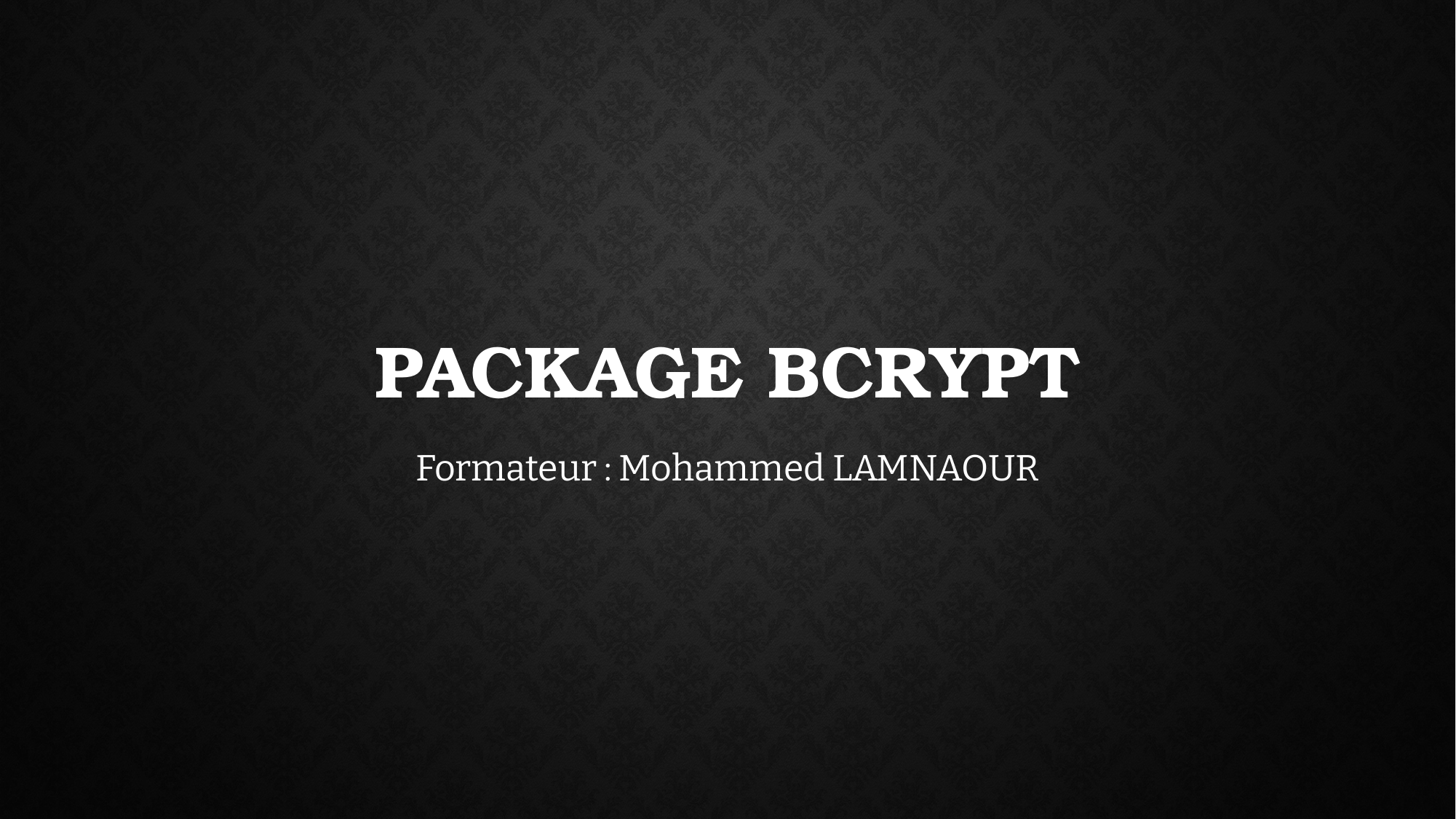

# Package Bcrypt
Formateur : Mohammed LAMNAOUR